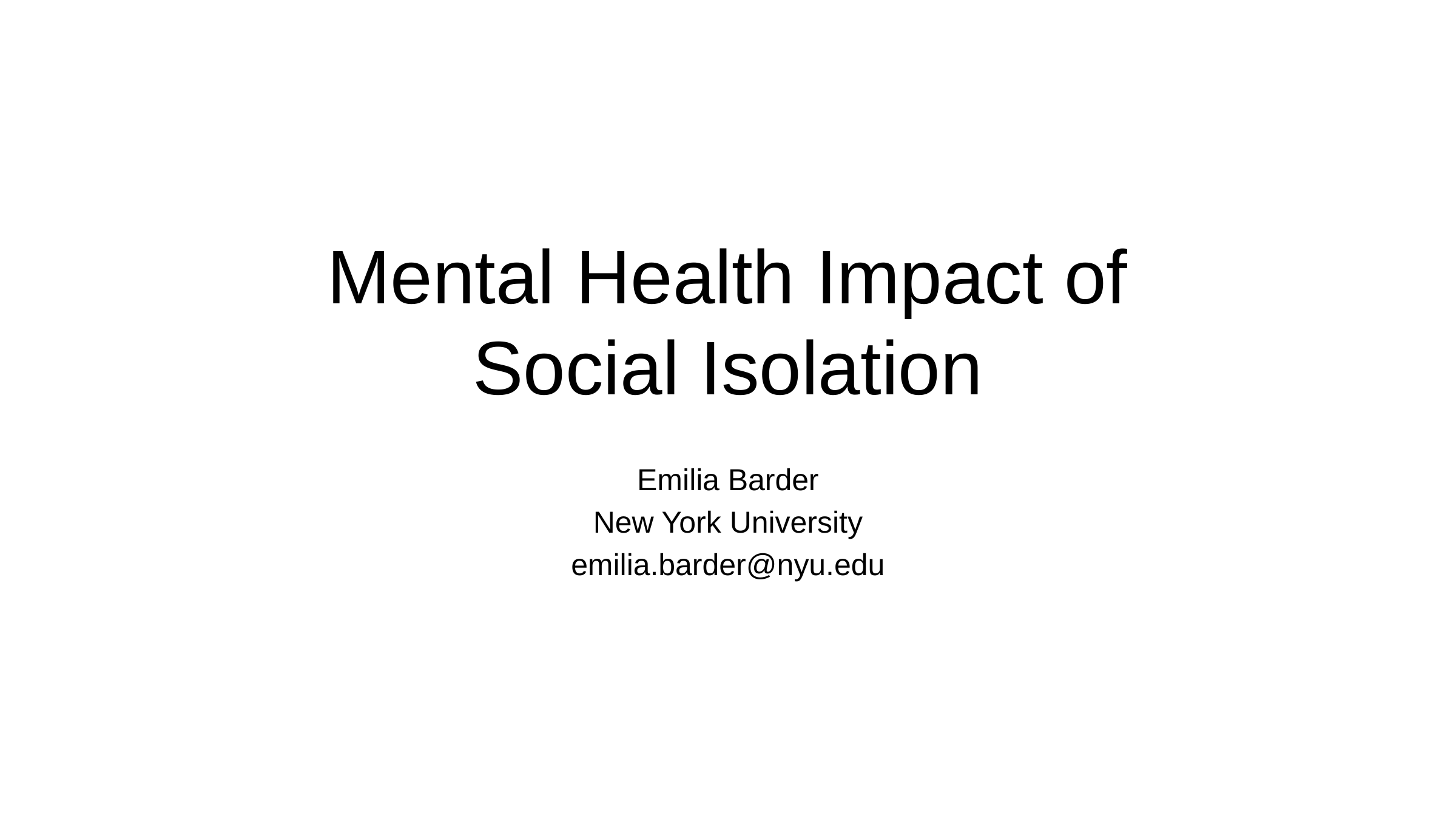

# Mental Health Impact of Social Isolation
Emilia Barder
New York University
emilia.barder@nyu.edu